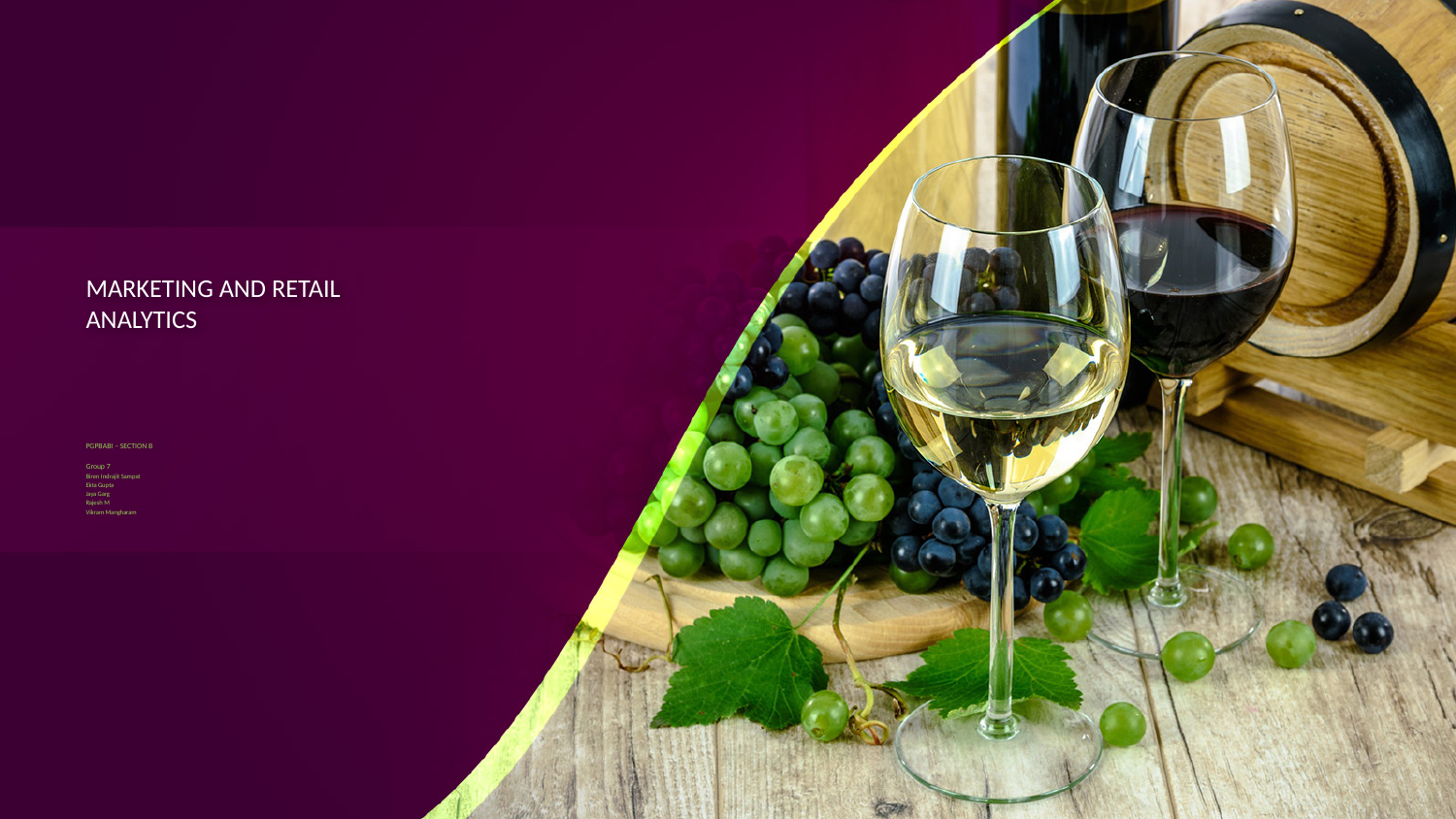

# MARKETING AND RETAIL ANALYTICS
PGPBABI – SECTION B

Group 7
Biren Indrajit Sampat
Ekta Gupta
Jaya Garg
Rajesh M
Vikram Mangharam